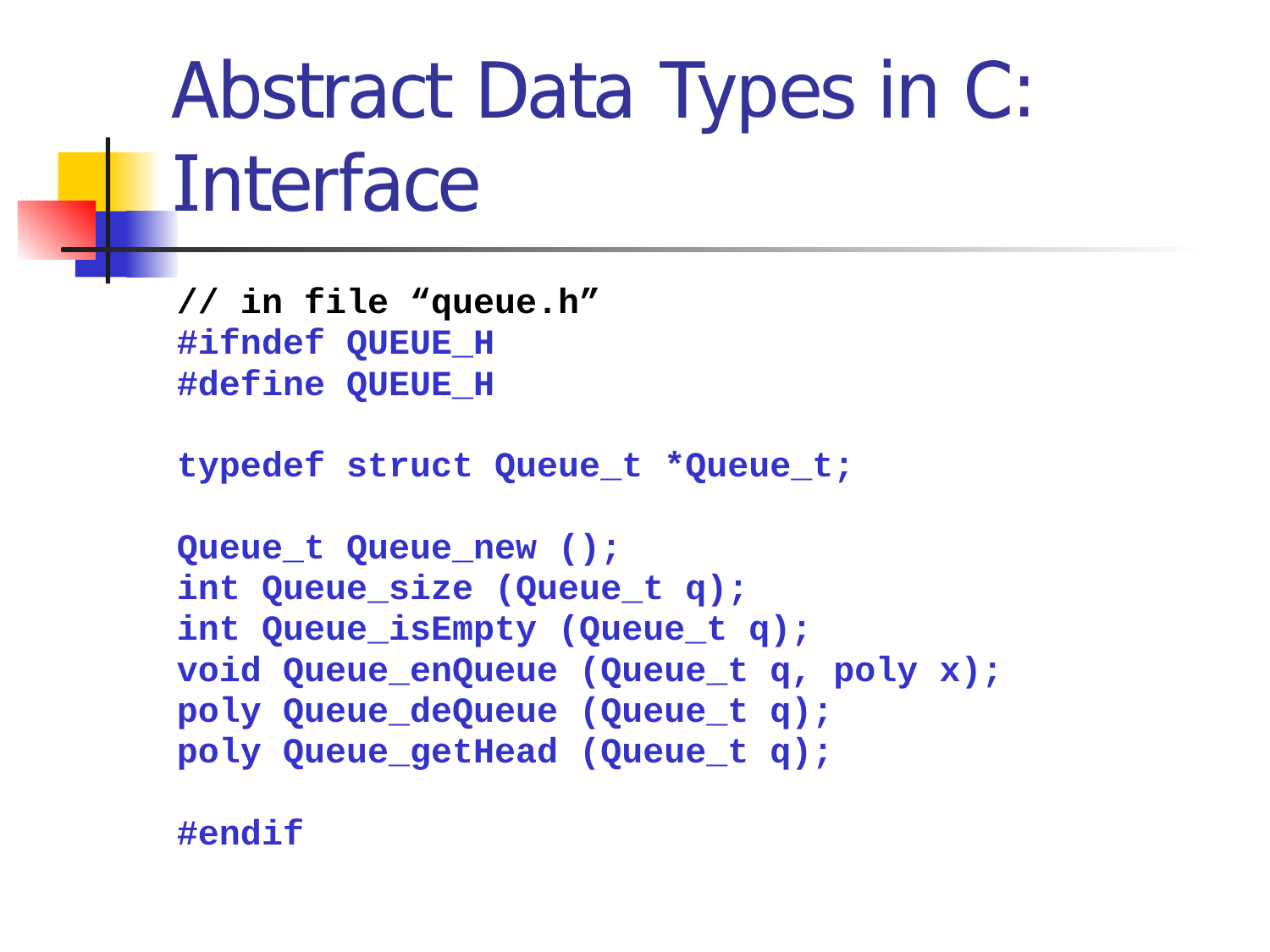

# Abstract Data Types in C: Interface
// in file “queue.h”
#ifndef QUEUE_H
#define QUEUE_H

typedef struct Queue_t *Queue_t;

Queue_t Queue_new ();
int Queue_size (Queue_t q);
int Queue_isEmpty (Queue_t q);
void Queue_enQueue (Queue_t q, poly x);
poly Queue_deQueue (Queue_t q);
poly Queue_getHead (Queue_t q);

#endif